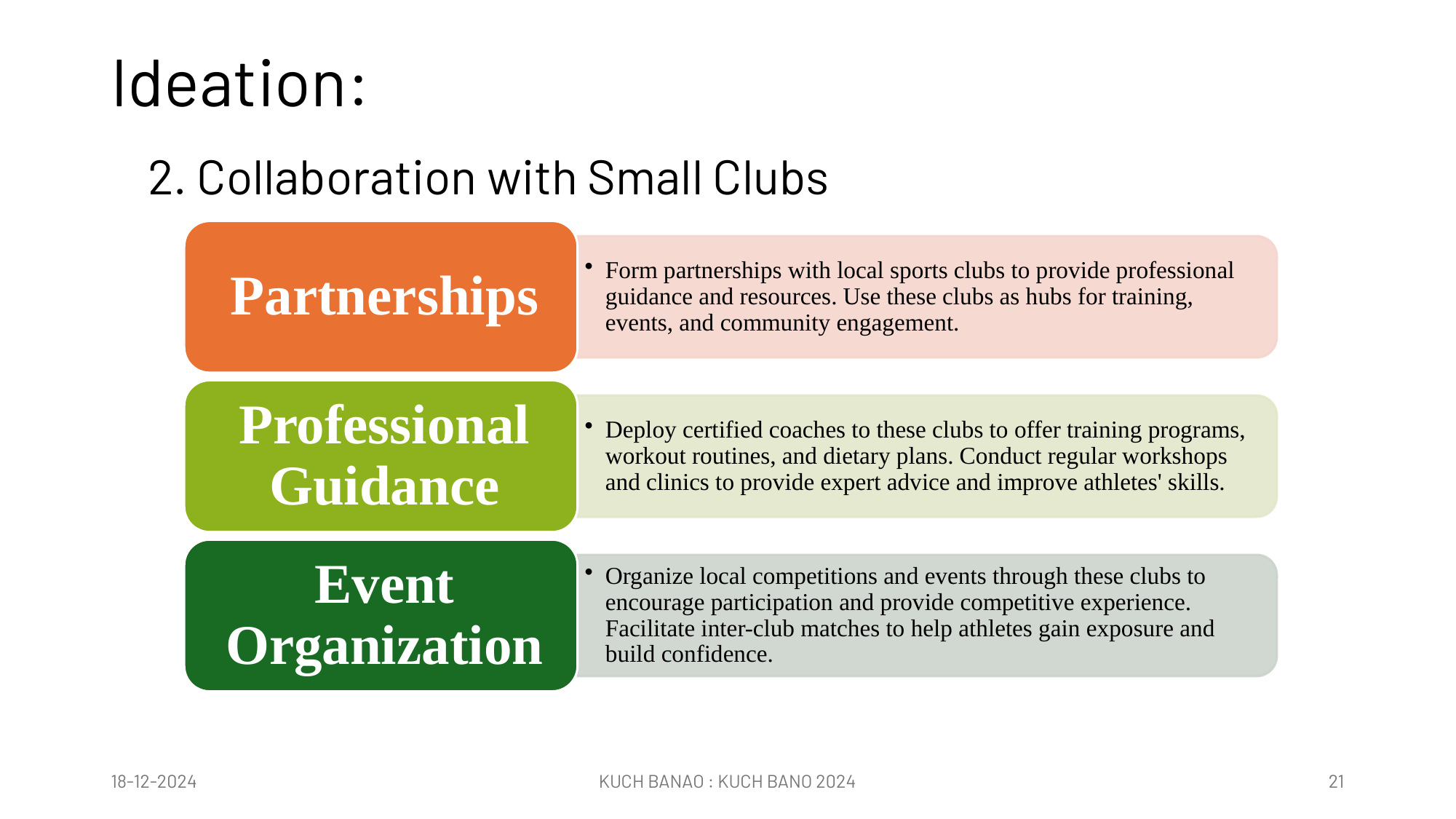

Ideation:
2. Collaboration with Small Clubs
Form partnerships with local sports clubs to provide professional guidance and resources. Use these clubs as hubs for training, events, and community engagement.
Partnerships
Deploy certified coaches to these clubs to offer training programs, workout routines, and dietary plans. Conduct regular workshops and clinics to provide expert advice and improve athletes' skills.
Professional Guidance
Organize local competitions and events through these clubs to encourage participation and provide competitive experience. Facilitate inter-club matches to help athletes gain exposure and build confidence.
Event Organization
18-12-2024
KUCH BANAO : KUCH BANO 2024
21